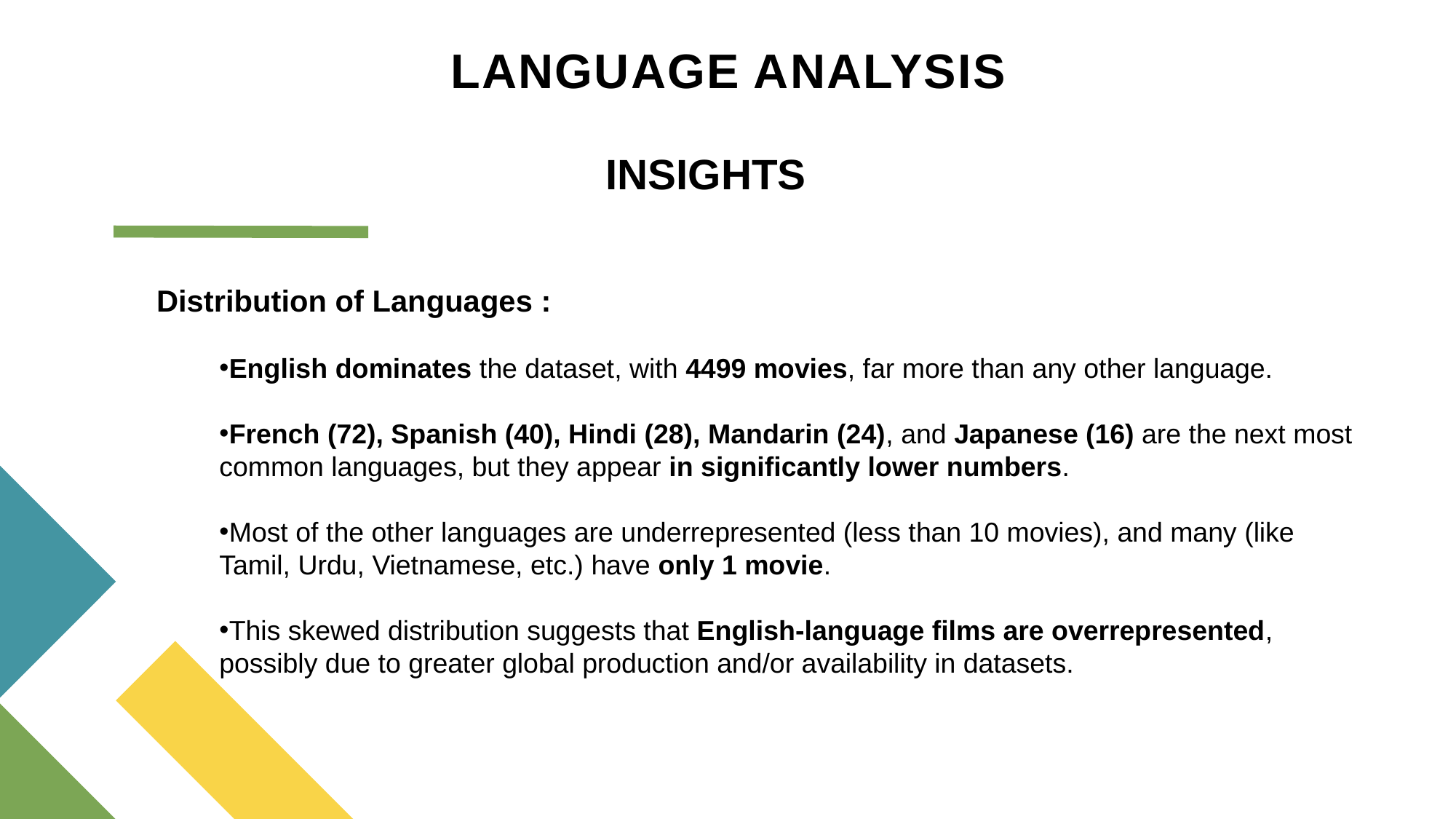

# LANGUAGE ANALYSIS
INSIGHTS
Distribution of Languages :
English dominates the dataset, with 4499 movies, far more than any other language.

French (72), Spanish (40), Hindi (28), Mandarin (24), and Japanese (16) are the next most common languages, but they appear in significantly lower numbers.

Most of the other languages are underrepresented (less than 10 movies), and many (like Tamil, Urdu, Vietnamese, etc.) have only 1 movie.

This skewed distribution suggests that English-language films are overrepresented, possibly due to greater global production and/or availability in datasets.